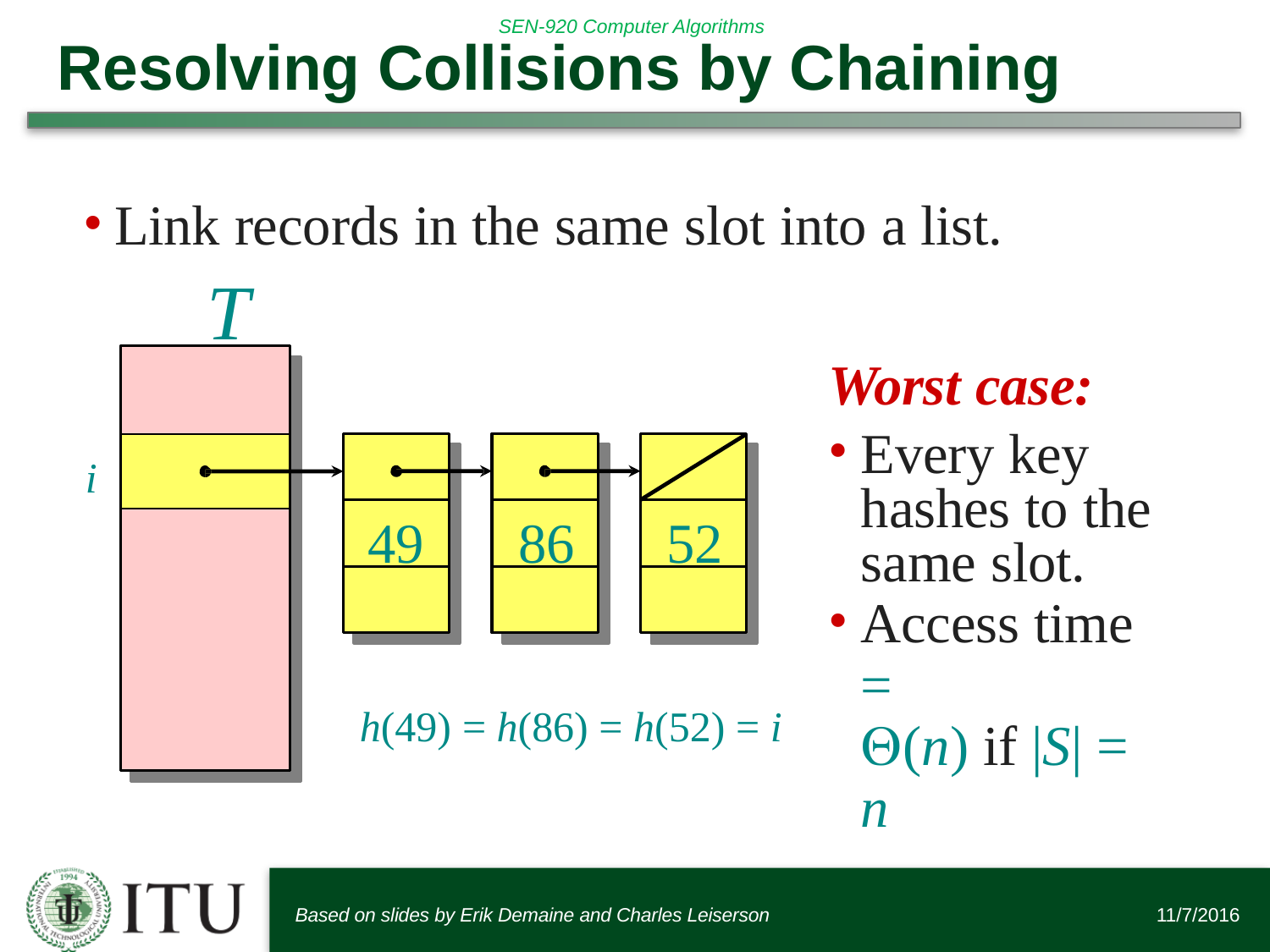

# Resolving Collisions by Chaining

Link records in the same slot into a list.
T

Worst case:
Every key hashes to the same slot.
Access time =
Θ(n) if |S| = n

i

49	86	52

49

h(49) = h(86) = h(52) = i
Based on slides by Erik Demaine and Charles Leiserson
11/7/2016